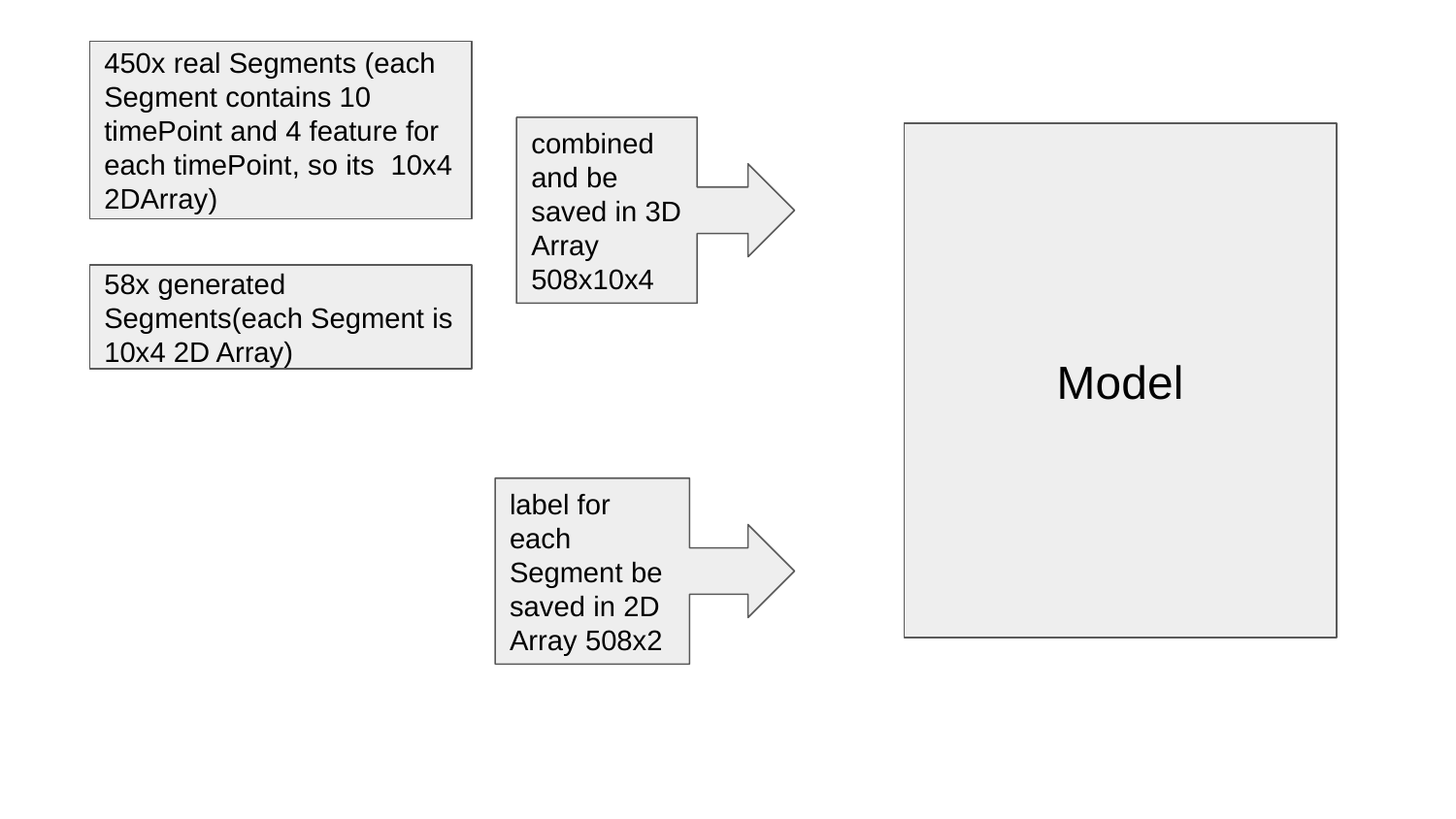

450x real Segments (each Segment contains 10 timePoint and 4 feature for each timePoint, so its  10x4 2DArray)
combined and be saved in 3D Array 508x10x4
Model
58x generated Segments(each Segment is 10x4 2D Array)
label for each Segment be saved in 2D Array 508x2